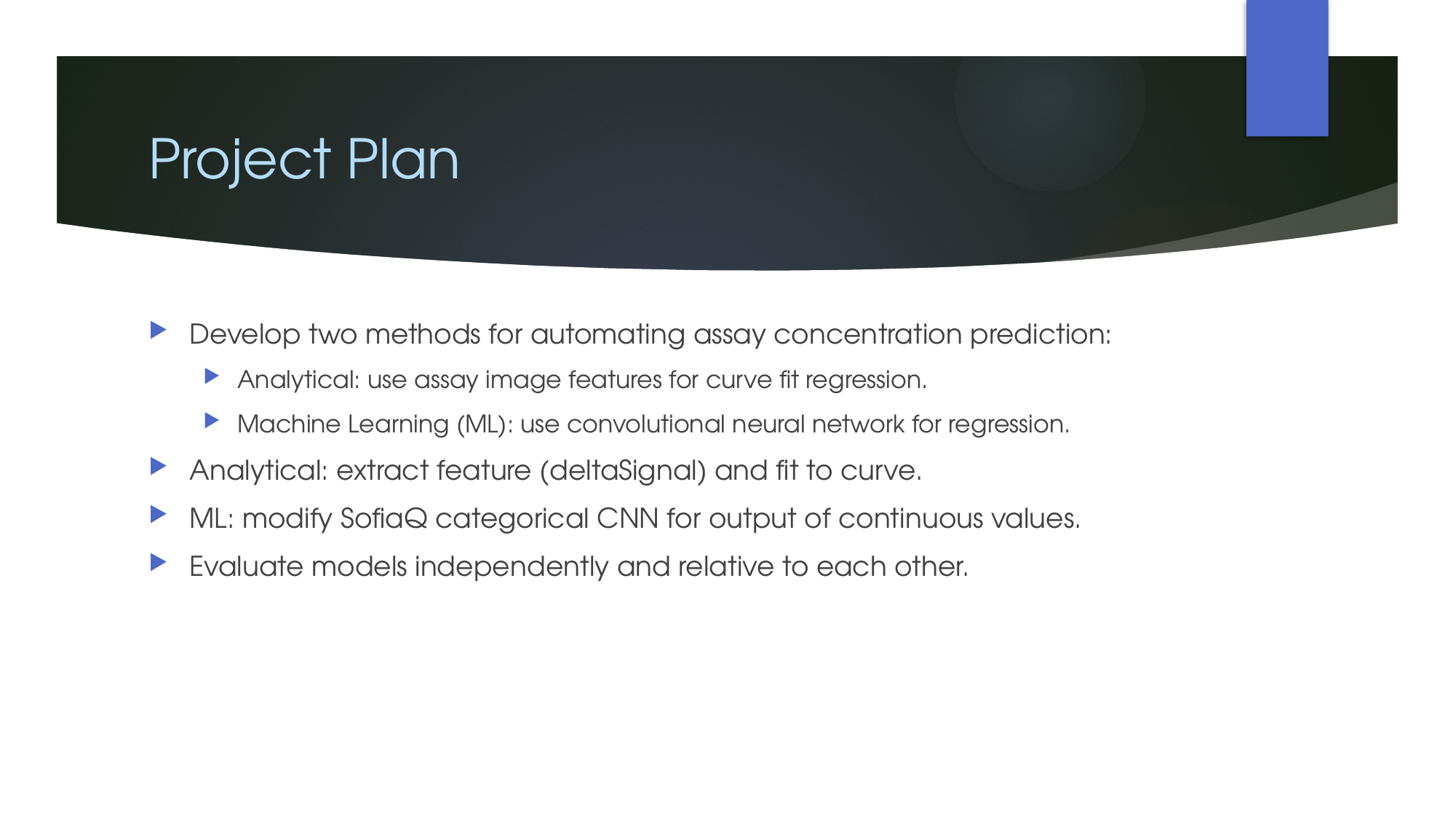

# Project Plan
Develop two methods for automating assay concentration prediction:
Analytical: use assay image features for curve fit regression.
Machine Learning (ML): use convolutional neural network for regression.
Analytical: extract feature (deltaSignal) and fit to curve.
ML: modify SofiaQ categorical CNN for output of continuous values.
Evaluate models independently and relative to each other.